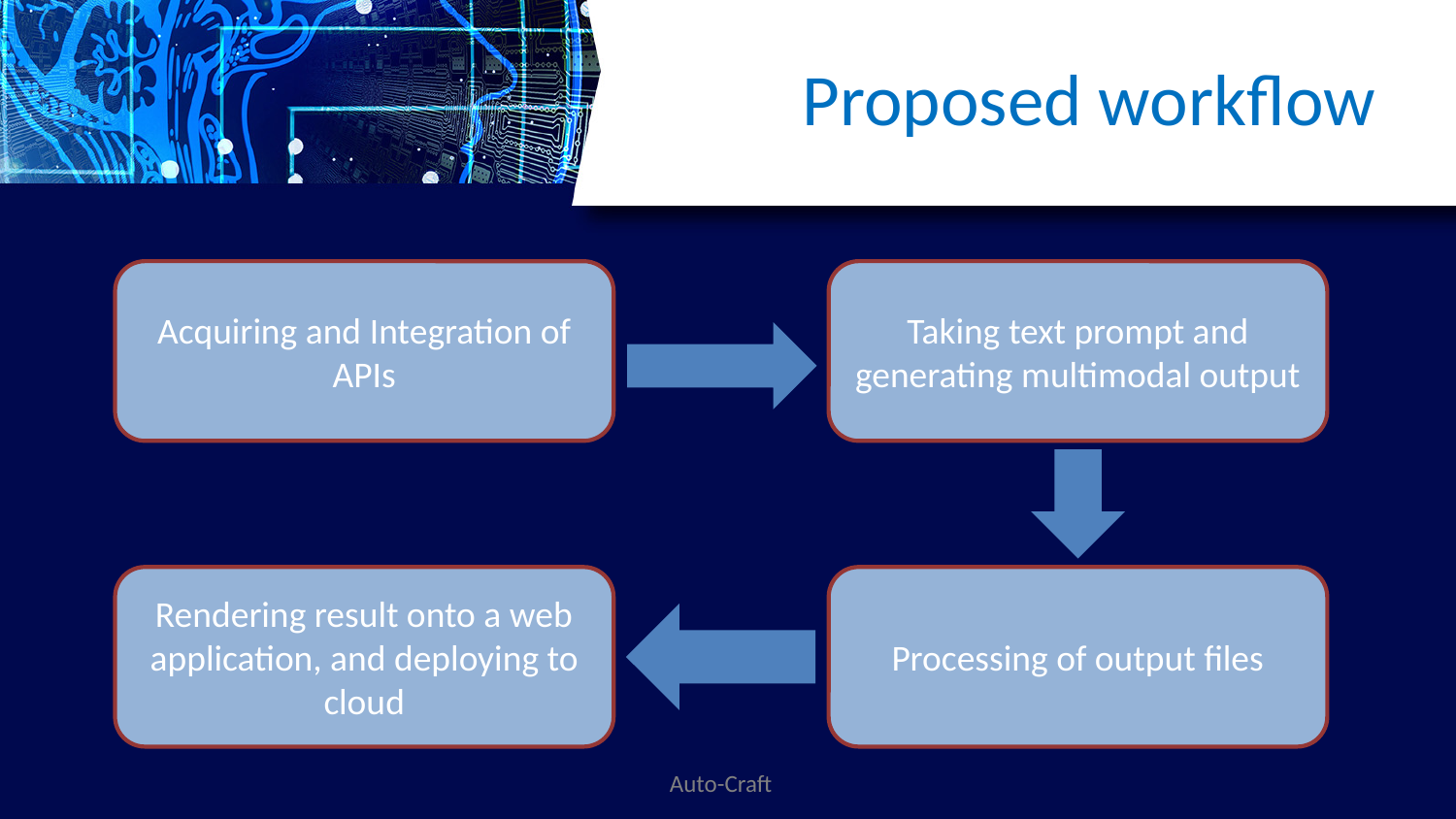

# Proposed workflow
Acquiring and Integration of APIs
Taking text prompt and generating multimodal output

Rendering result onto a web application, and deploying to cloud
Processing of output files

Auto-Craft